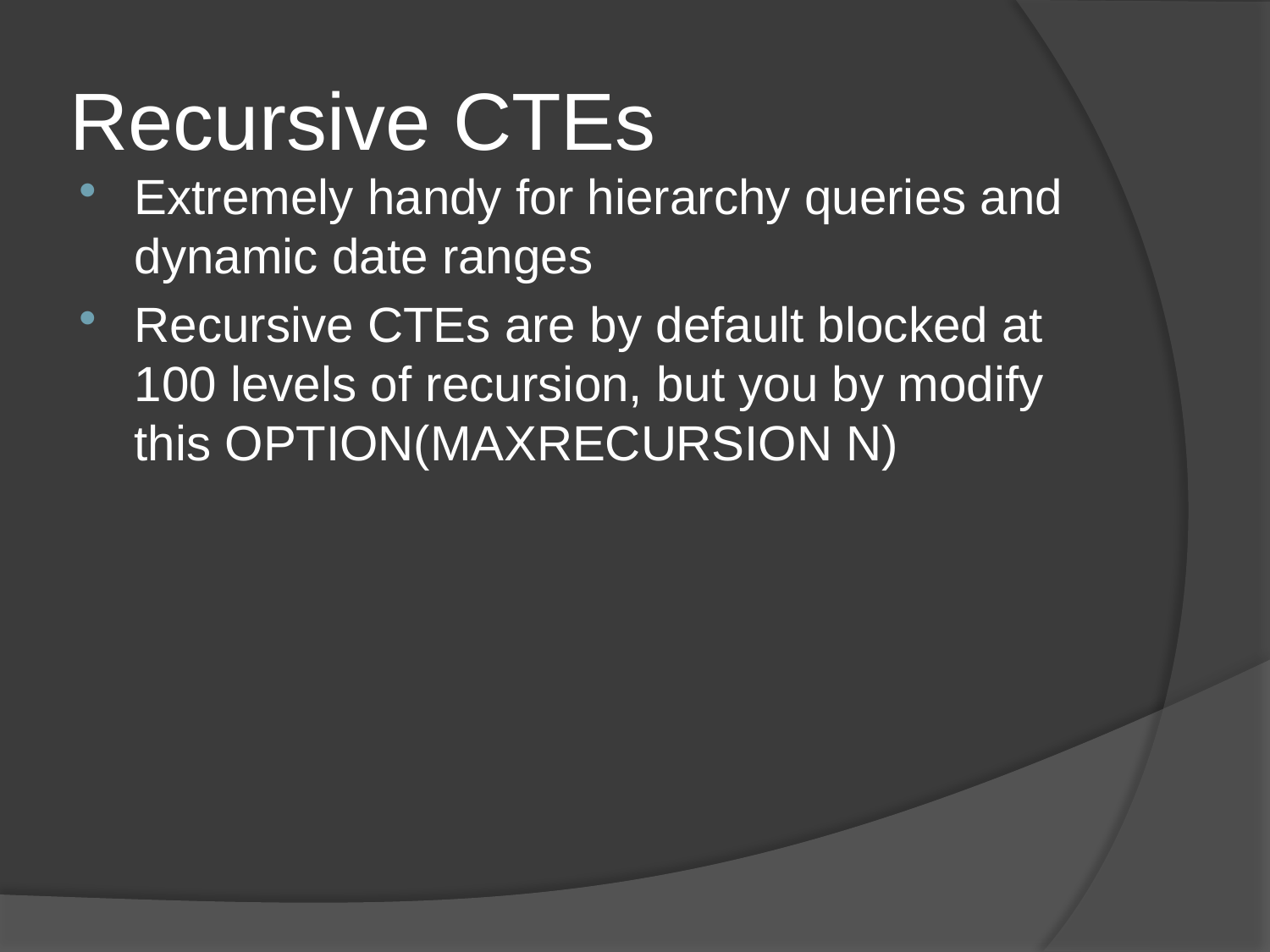

# Recursive CTEs
Extremely handy for hierarchy queries and dynamic date ranges
Recursive CTEs are by default blocked at 100 levels of recursion, but you by modify this OPTION(MAXRECURSION N)